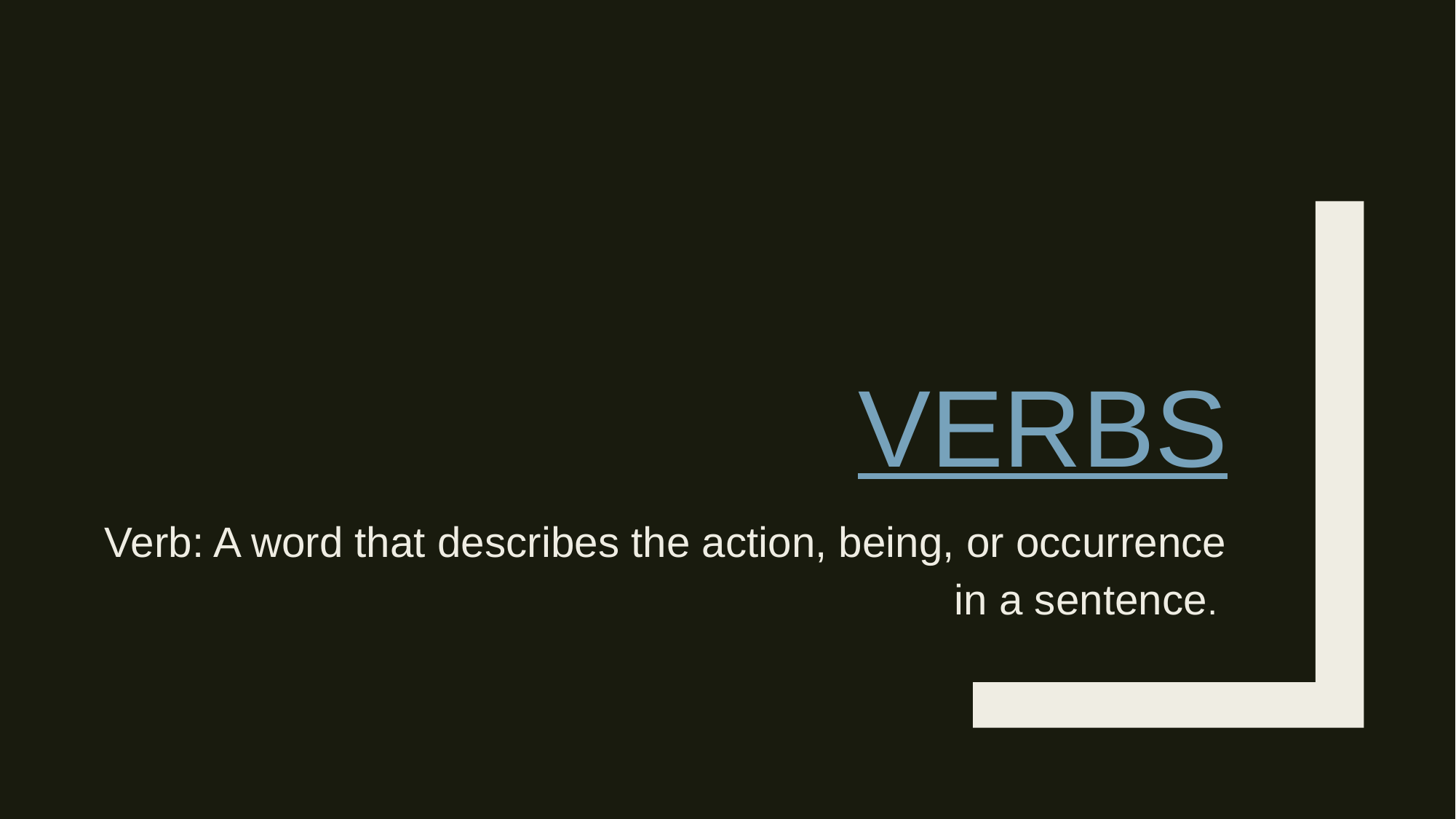

# Verbs
Verb: A word that describes the action, being, or occurrence in a sentence.